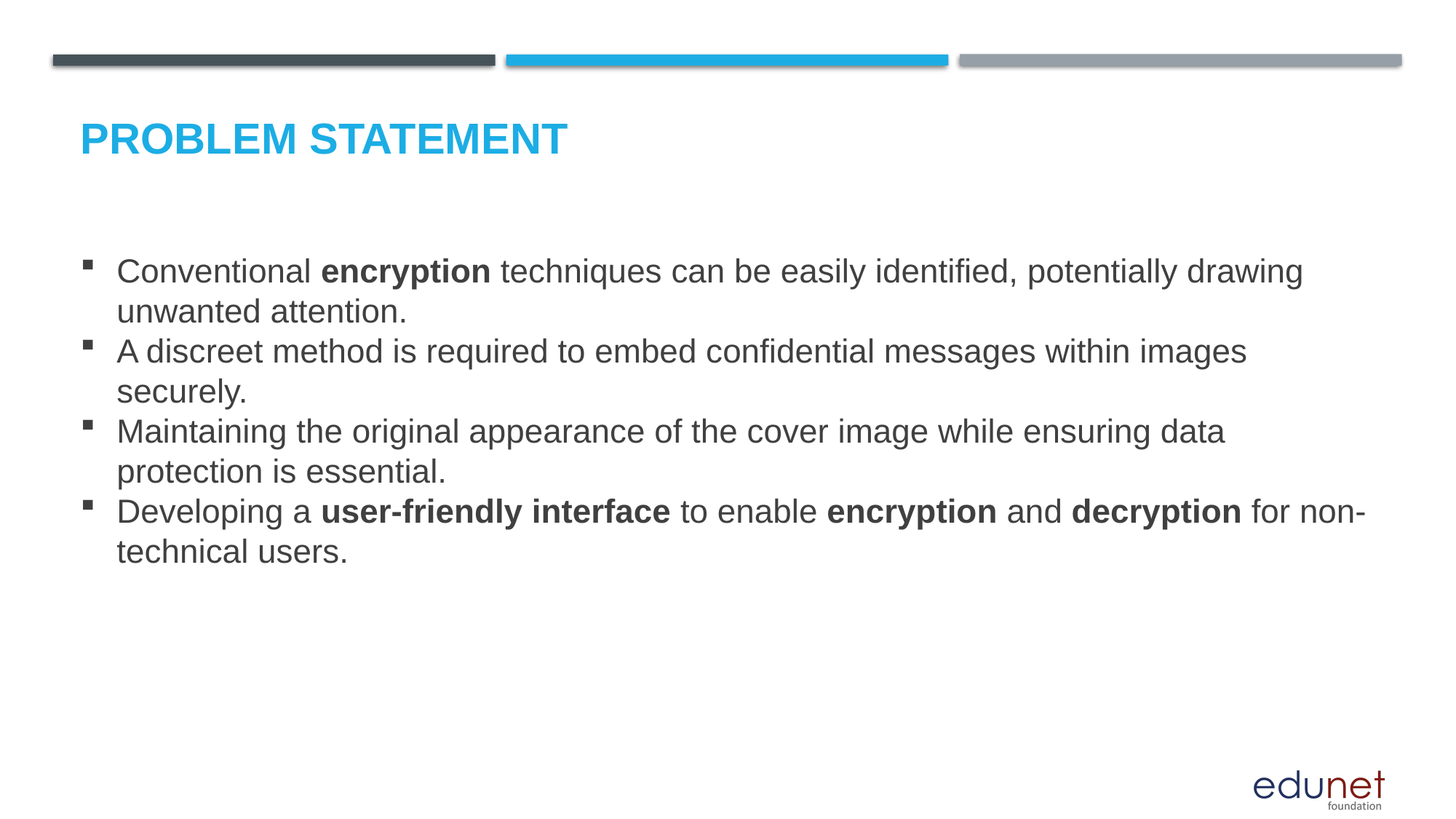

# Problem Statement
Conventional encryption techniques can be easily identified, potentially drawing unwanted attention.
A discreet method is required to embed confidential messages within images securely.
Maintaining the original appearance of the cover image while ensuring data protection is essential.
Developing a user-friendly interface to enable encryption and decryption for non-technical users.